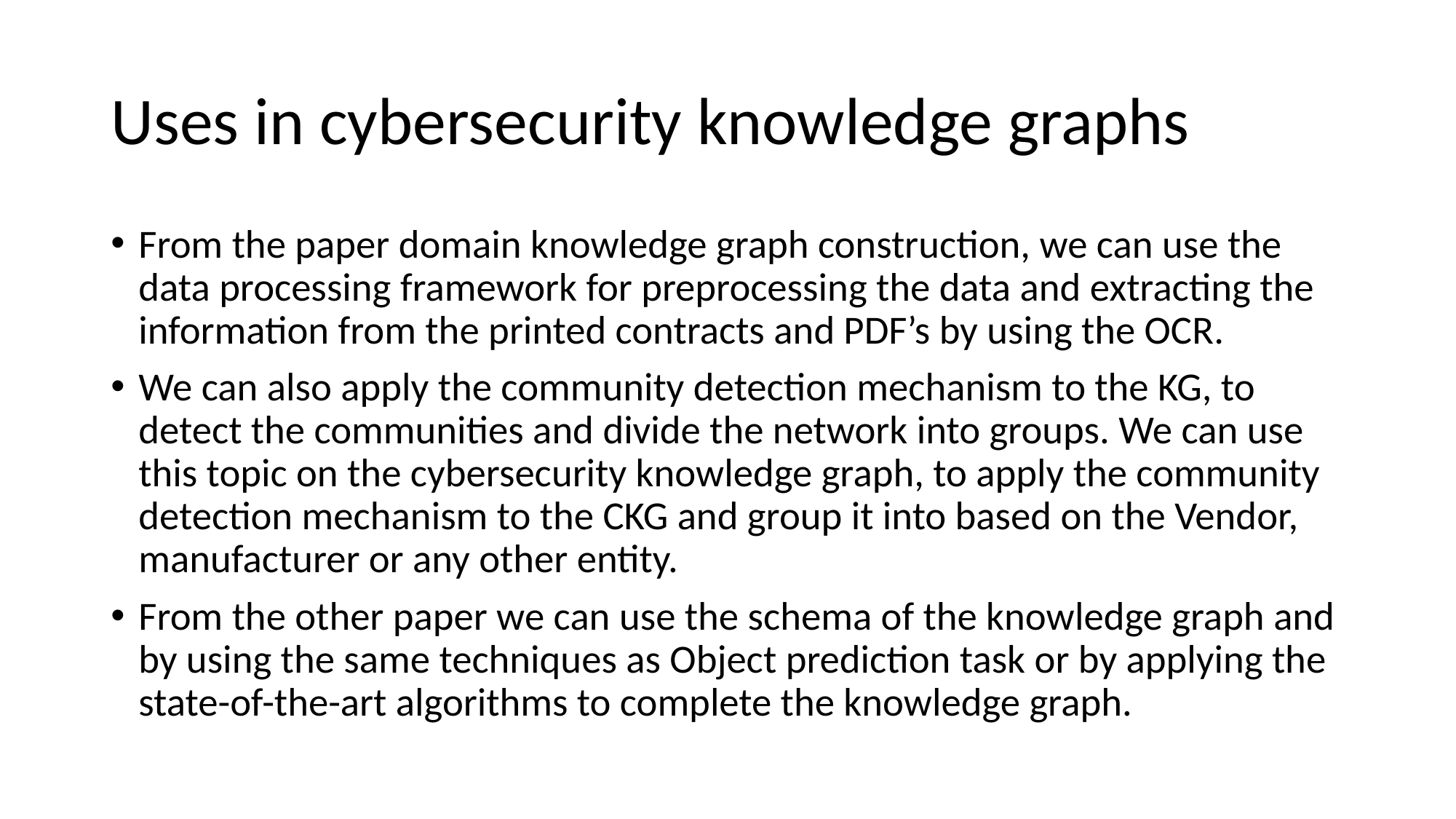

# Uses in cybersecurity knowledge graphs
From the paper domain knowledge graph construction, we can use the data processing framework for preprocessing the data and extracting the information from the printed contracts and PDF’s by using the OCR.
We can also apply the community detection mechanism to the KG, to detect the communities and divide the network into groups. We can use this topic on the cybersecurity knowledge graph, to apply the community detection mechanism to the CKG and group it into based on the Vendor, manufacturer or any other entity.
From the other paper we can use the schema of the knowledge graph and by using the same techniques as Object prediction task or by applying the state-of-the-art algorithms to complete the knowledge graph.